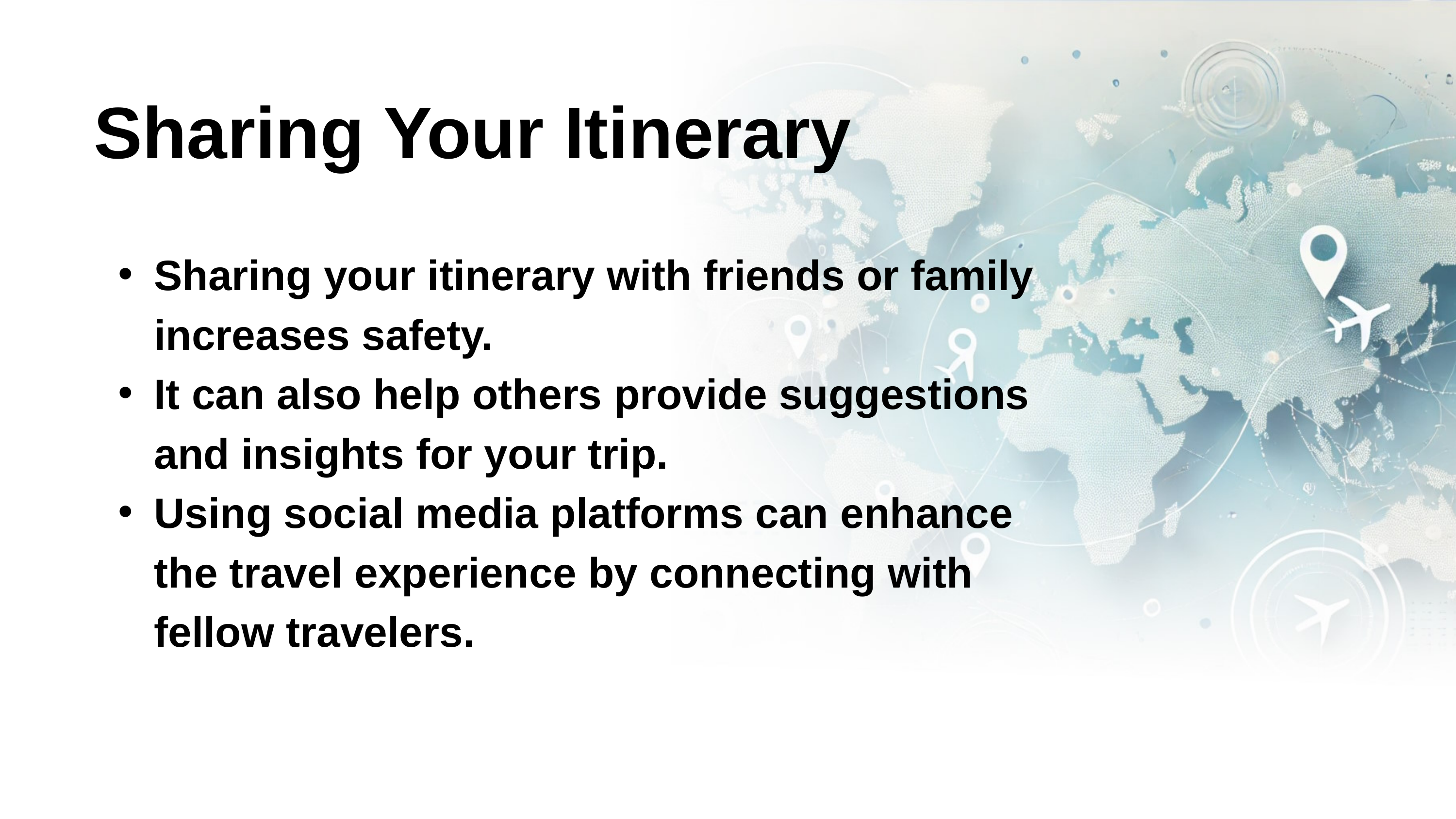

Sharing Your Itinerary
Sharing your itinerary with friends or family increases safety.
It can also help others provide suggestions and insights for your trip.
Using social media platforms can enhance the travel experience by connecting with fellow travelers.